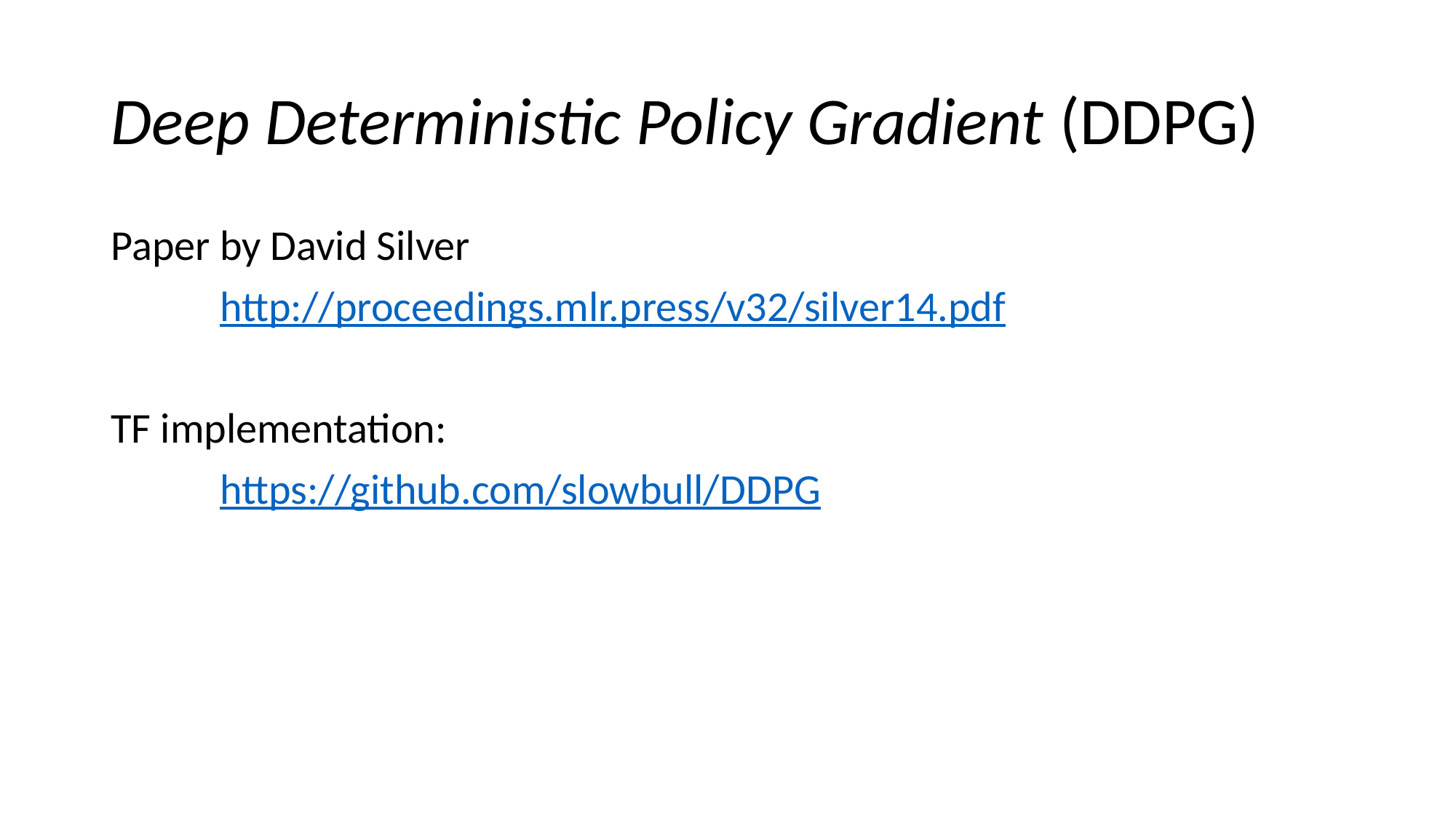

# Deep Deterministic Policy Gradient (DDPG)
Paper by David Silver
	http://proceedings.mlr.press/v32/silver14.pdf

TF implementation:
	https://github.com/slowbull/DDPG